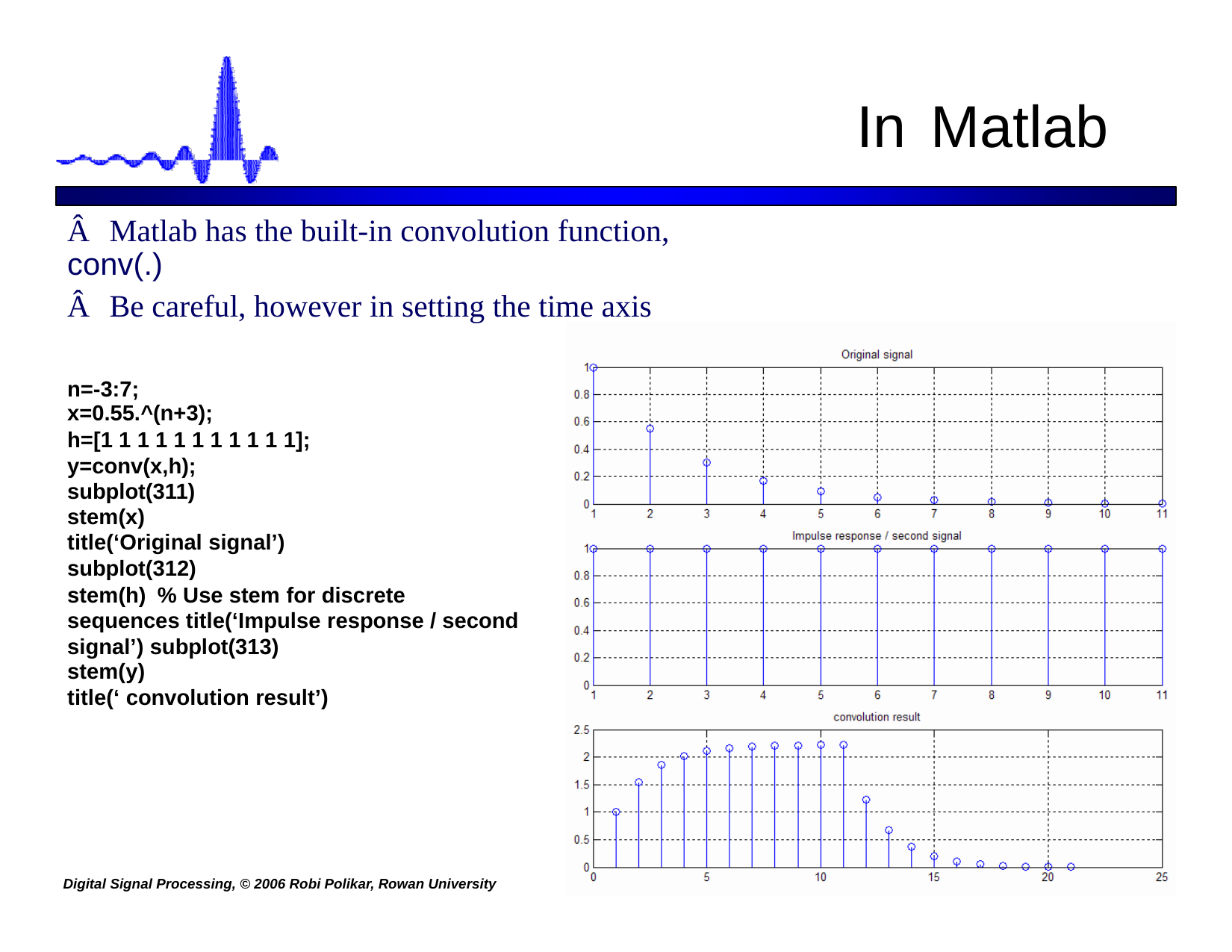

In
Matlab

Â  Matlab has the built-in convolution function, conv(.)
Â  Be careful, however in setting the time axis

n=-3:7;
x=0.55.^(n+3);
h=[1 1 1 1 1 1 1 1 1 1 1]; y=conv(x,h); subplot(311)
stem(x)
title(‘Original signal’)
subplot(312)
stem(h) % Use stem for discrete sequences title(‘Impulse response / second signal’) subplot(313)
stem(y)
title(‘ convolution result’)
Digital Signal Processing, © 2006 Robi Polikar, Rowan University